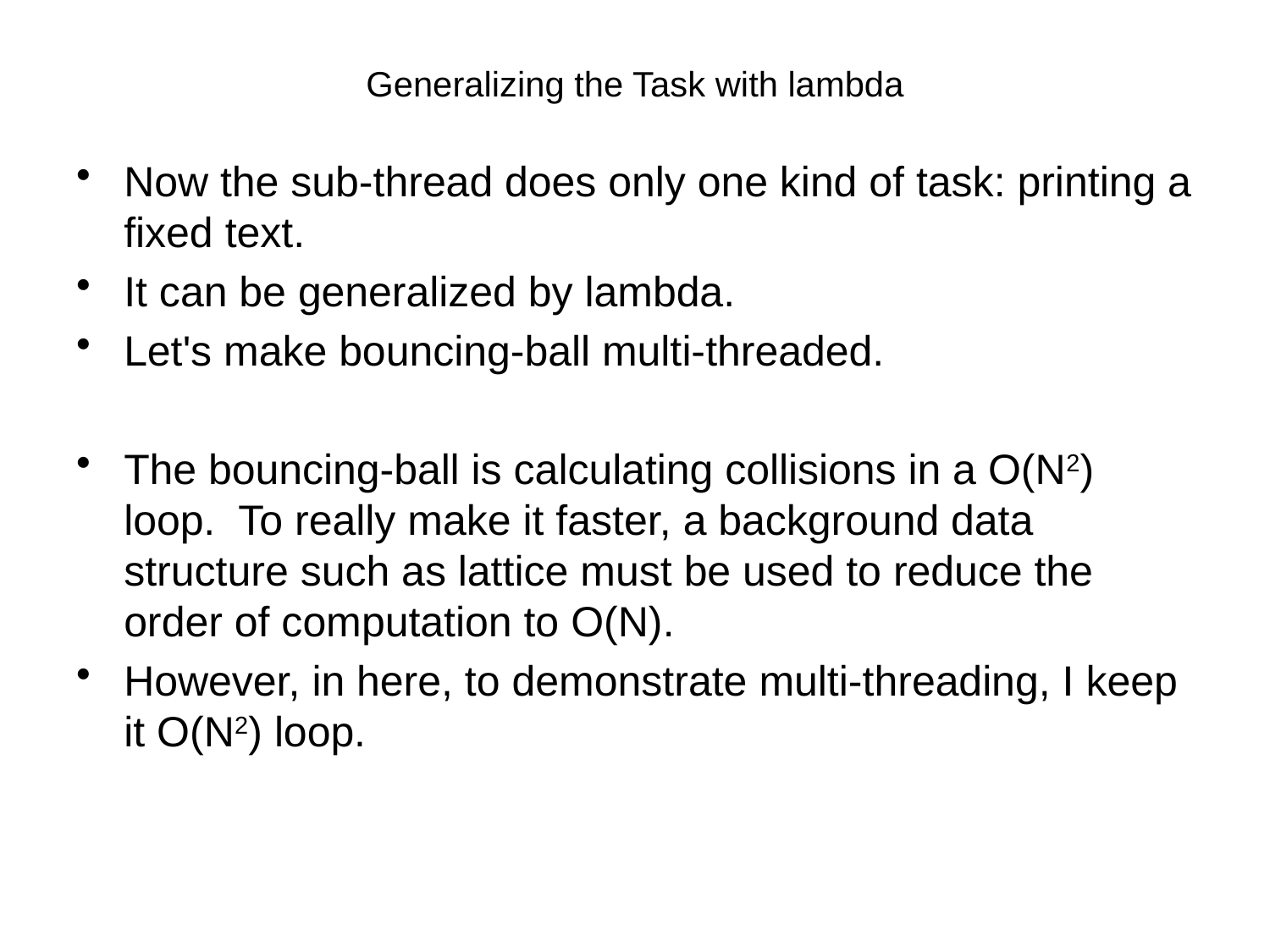

# Generalizing the Task with lambda
Now the sub-thread does only one kind of task: printing a fixed text.
It can be generalized by lambda.
Let's make bouncing-ball multi-threaded.

The bouncing-ball is calculating collisions in a O(N2) loop.  To really make it faster, a background data structure such as lattice must be used to reduce the order of computation to O(N).
However, in here, to demonstrate multi-threading, I keep it O(N2) loop.